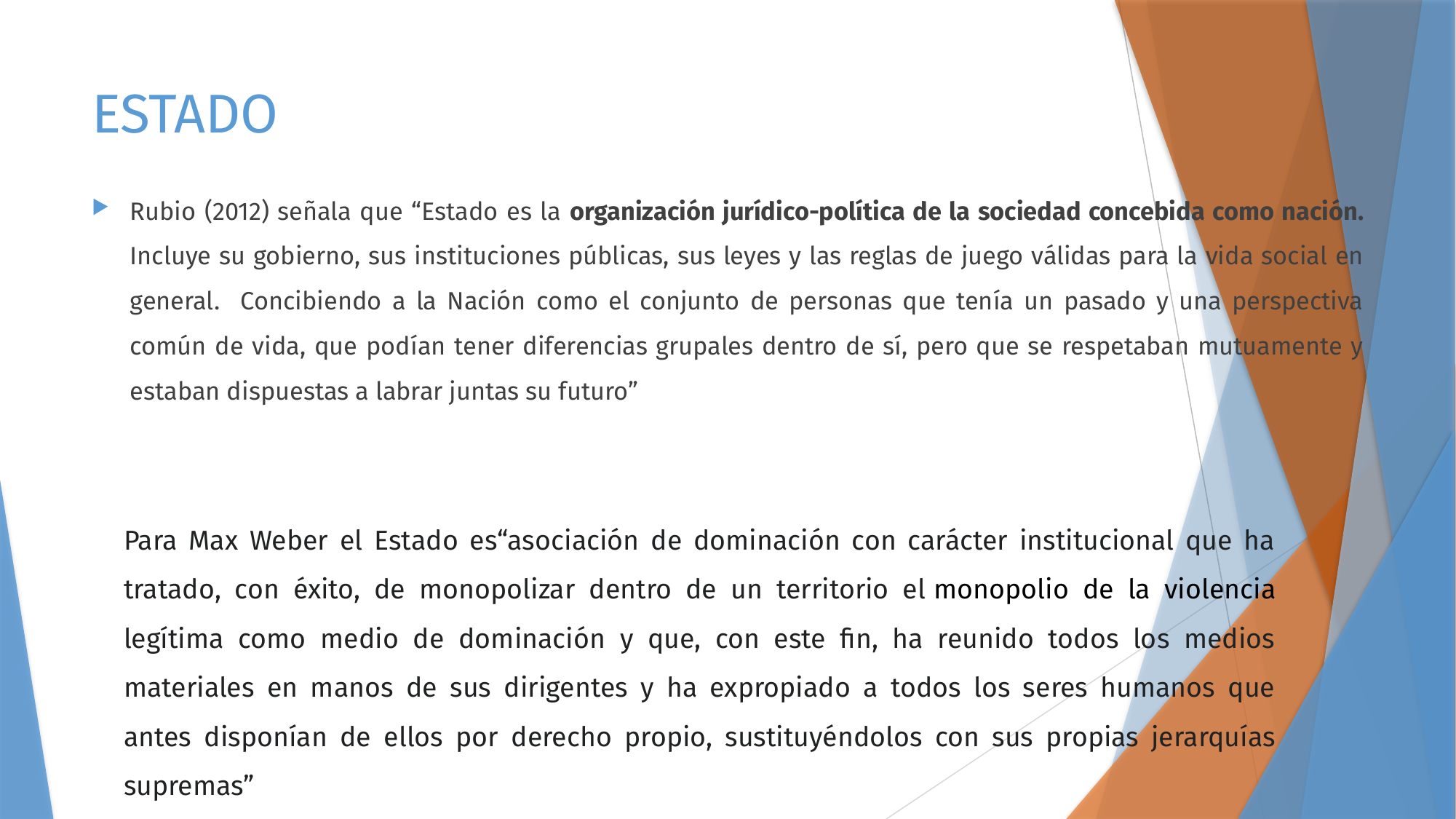

# ESTADO
Rubio (2012) señala que “Estado es la organización jurídico-política de la sociedad concebida como nación. Incluye su gobierno, sus instituciones públicas, sus leyes y las reglas de juego válidas para la vida social en general.  Concibiendo a la Nación como el conjunto de personas que tenía un pasado y una perspectiva común de vida, que podían tener diferencias grupales dentro de sí, pero que se respetaban mutuamente y estaban dispuestas a labrar juntas su futuro”

Para Max Weber el Estado es“asociación de dominación con carácter institucional que ha tratado, con éxito, de monopolizar dentro de un territorio el monopolio de la violencia legítima como medio de dominación y que, con este fin, ha reunido todos los medios materiales en manos de sus dirigentes y ha expropiado a todos los seres humanos que antes disponían de ellos por derecho propio, sustituyéndolos con sus propias jerarquías supremas”